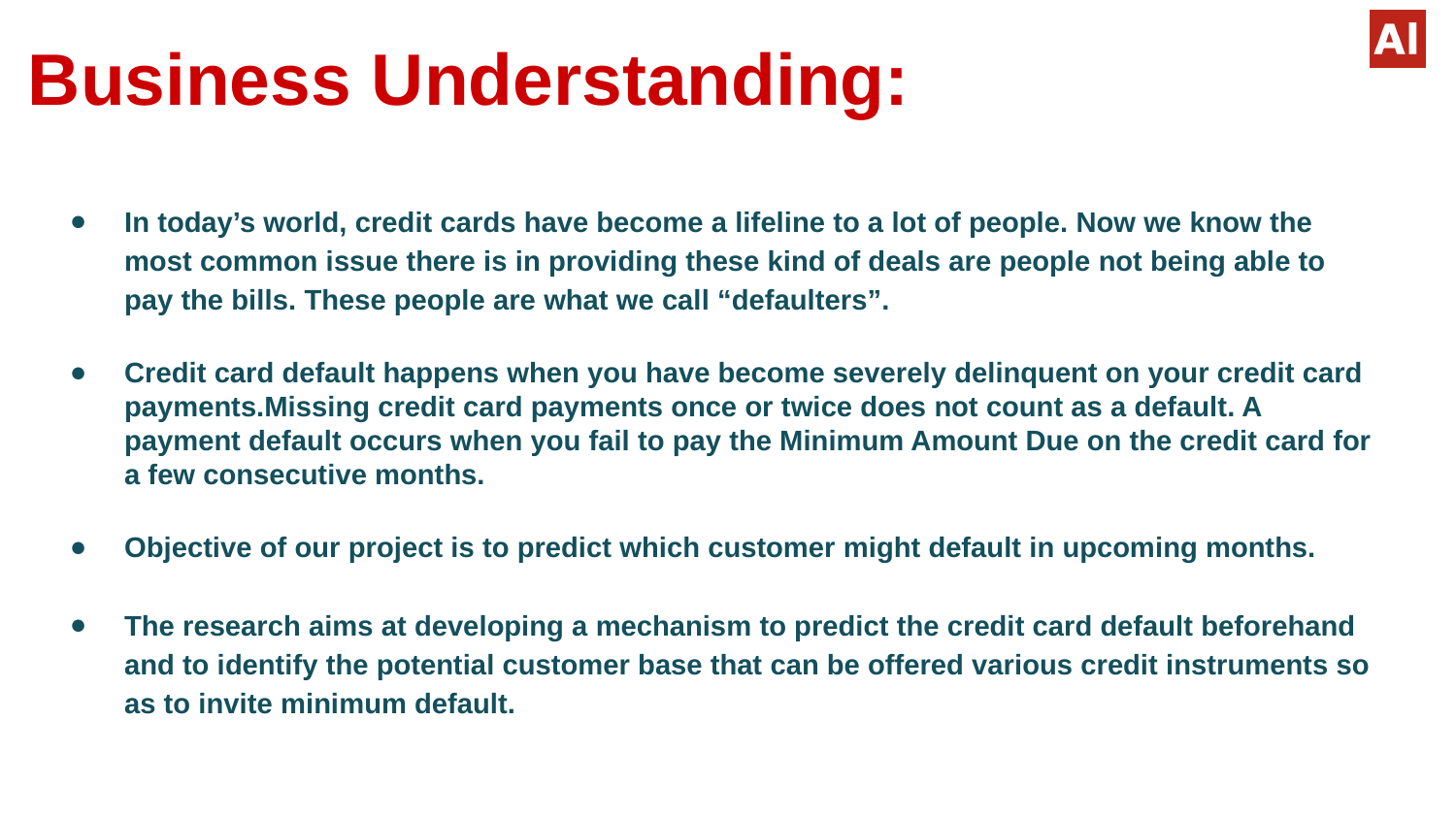

# Business Understanding:
In today’s world, credit cards have become a lifeline to a lot of people. Now we know the most common issue there is in providing these kind of deals are people not being able to pay the bills. These people are what we call “defaulters”.

Credit card default happens when you have become severely delinquent on your credit card payments.Missing credit card payments once or twice does not count as a default. A payment default occurs when you fail to pay the Minimum Amount Due on the credit card for a few consecutive months.

Objective of our project is to predict which customer might default in upcoming months.

The research aims at developing a mechanism to predict the credit card default beforehand and to identify the potential customer base that can be offered various credit instruments so as to invite minimum default.